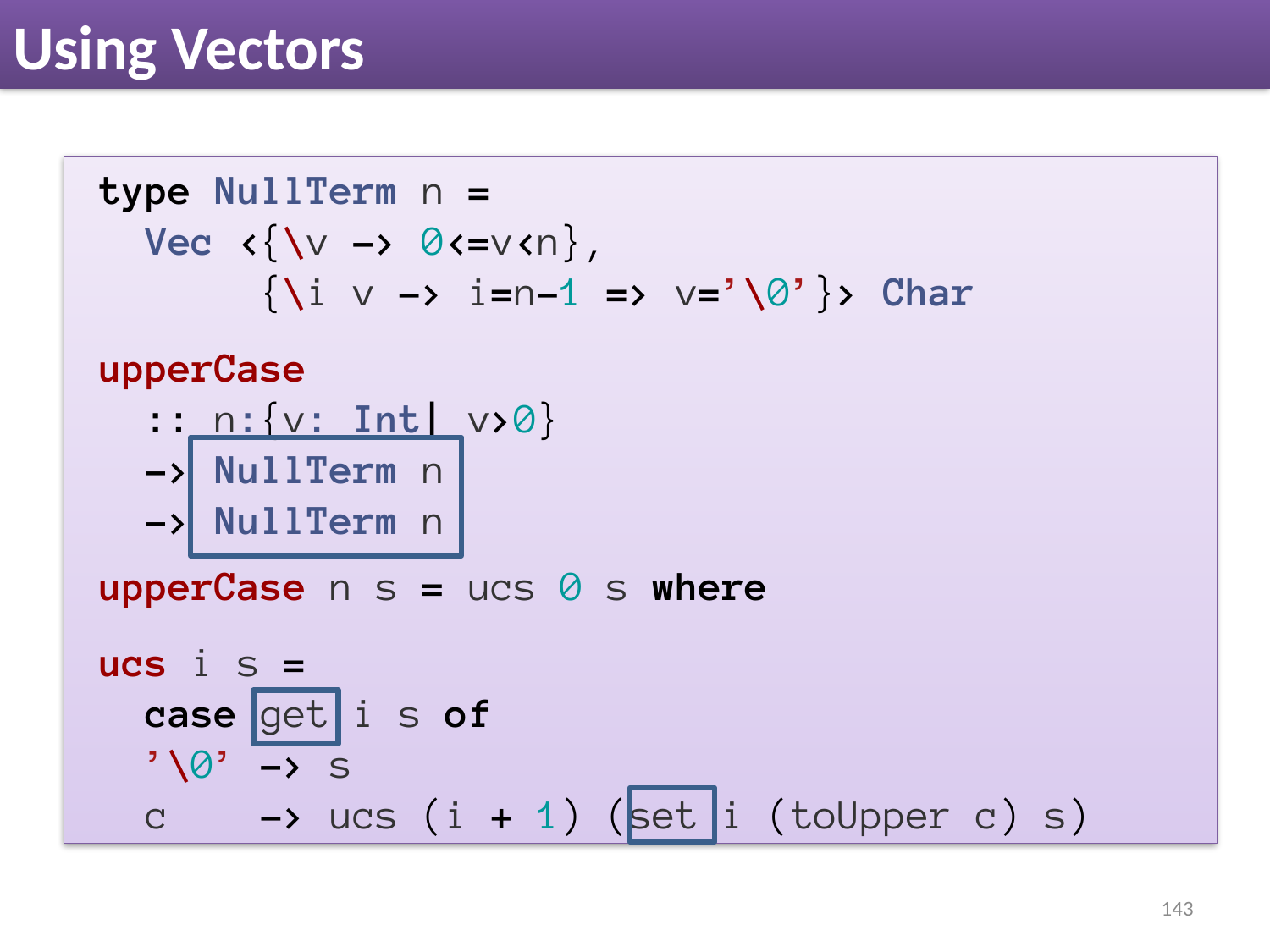

# Using Vectors
 type NullTerm n =
   Vec <{\v -> 0<=v<n},
        {\i v -> i=n-1 => v=’\0’}> Char

 upperCase
   :: n:{v: Int| v>0}
   -> NullTerm n
   -> NullTerm n

 upperCase n s = ucs 0 s where

 ucs i s =
   case get i s of
   ’\0’ -> s
   c    -> ucs (i + 1) (set i (toUpper c) s)

143